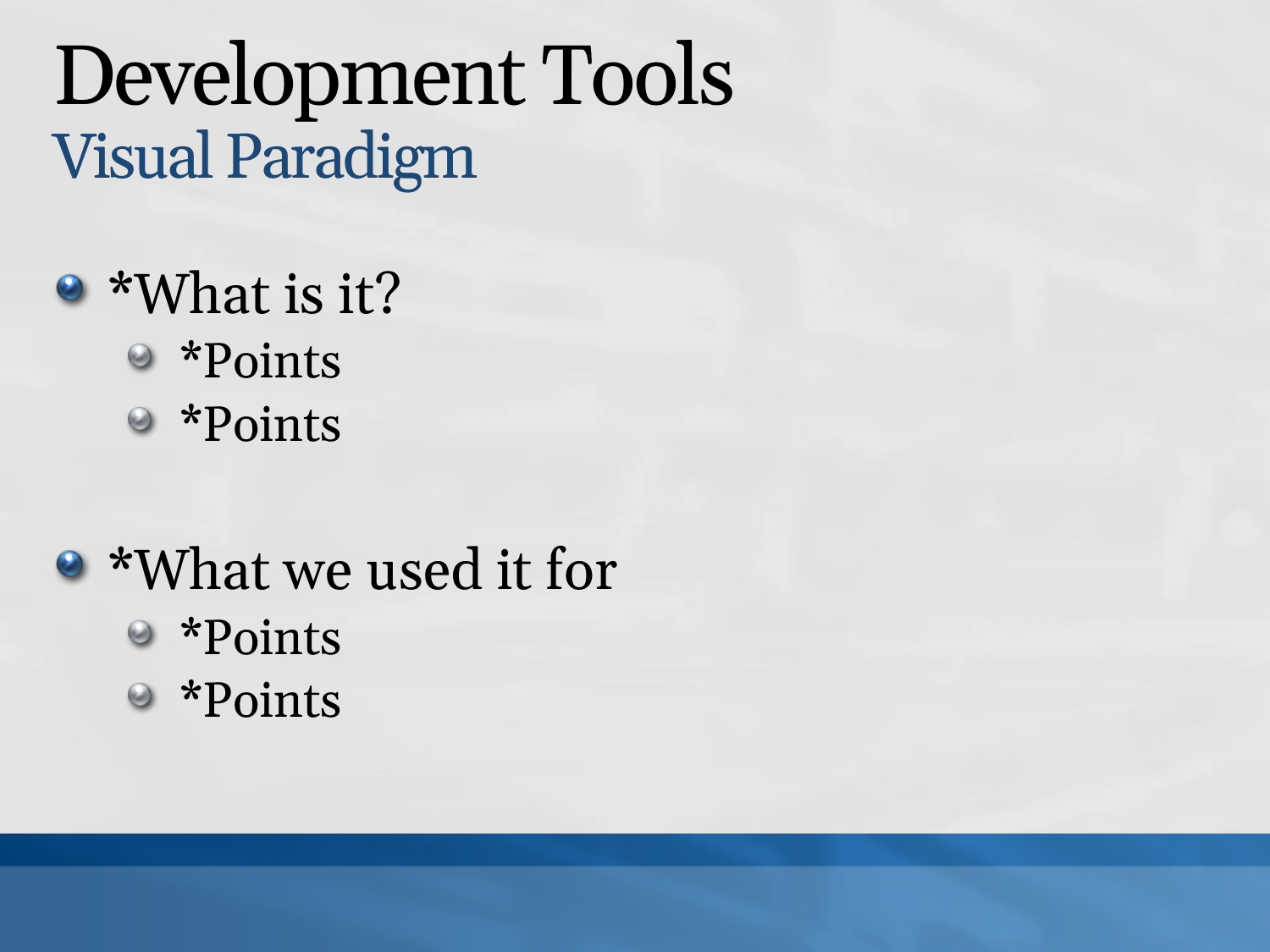

# Development Tools Visual Paradigm
*What is it?
*Points
*Points

*What we used it for
*Points
*Points